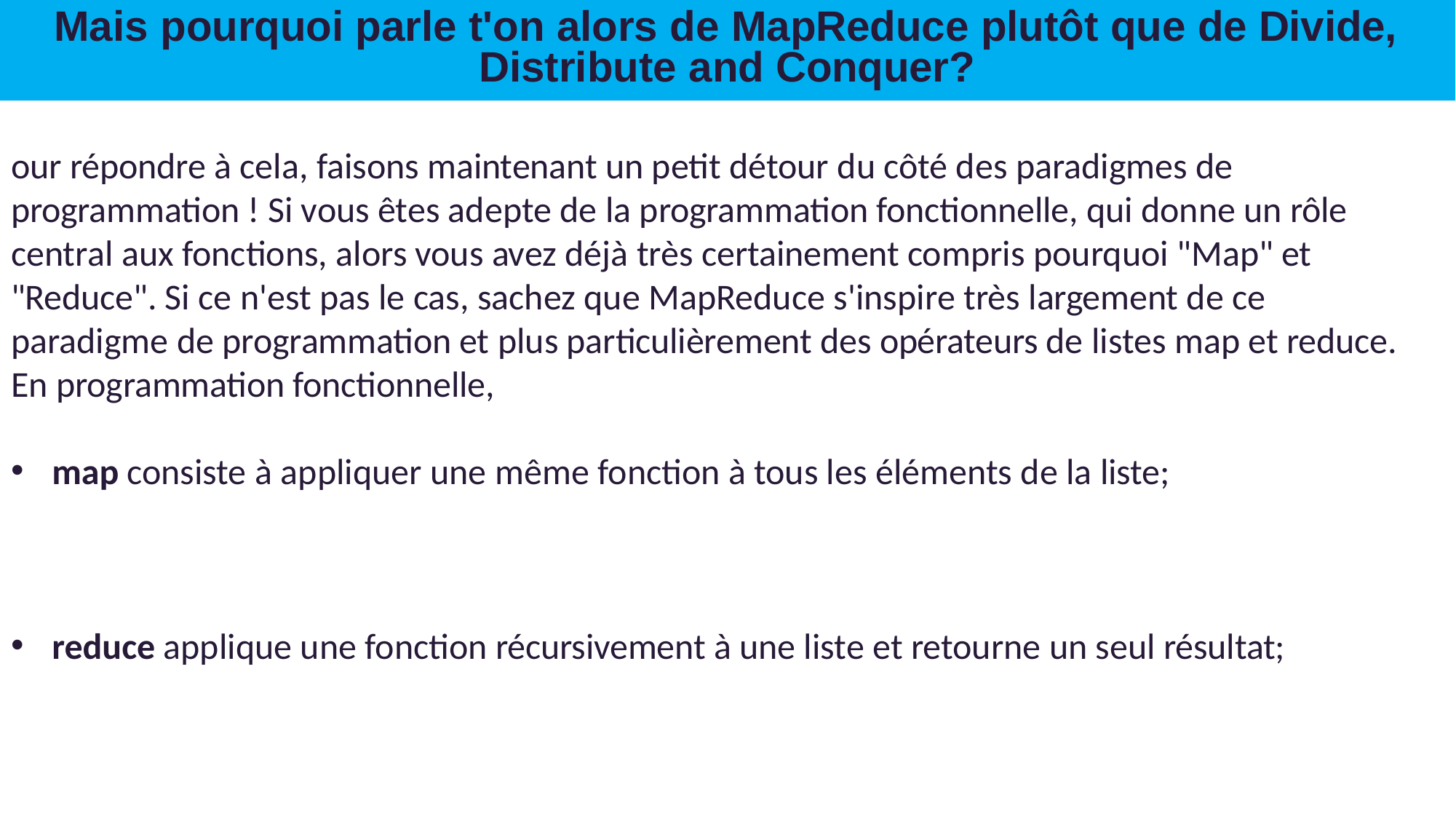

# Mais pourquoi parle t'on alors de MapReduce plutôt que de Divide, Distribute and Conquer?
our répondre à cela, faisons maintenant un petit détour du côté des paradigmes de programmation ! Si vous êtes adepte de la programmation fonctionnelle, qui donne un rôle central aux fonctions, alors vous avez déjà très certainement compris pourquoi "Map" et "Reduce". Si ce n'est pas le cas, sachez que MapReduce s'inspire très largement de ce paradigme de programmation et plus particulièrement des opérateurs de listes map et reduce. En programmation fonctionnelle,
map consiste à appliquer une même fonction à tous les éléments de la liste;
reduce applique une fonction récursivement à une liste et retourne un seul résultat;